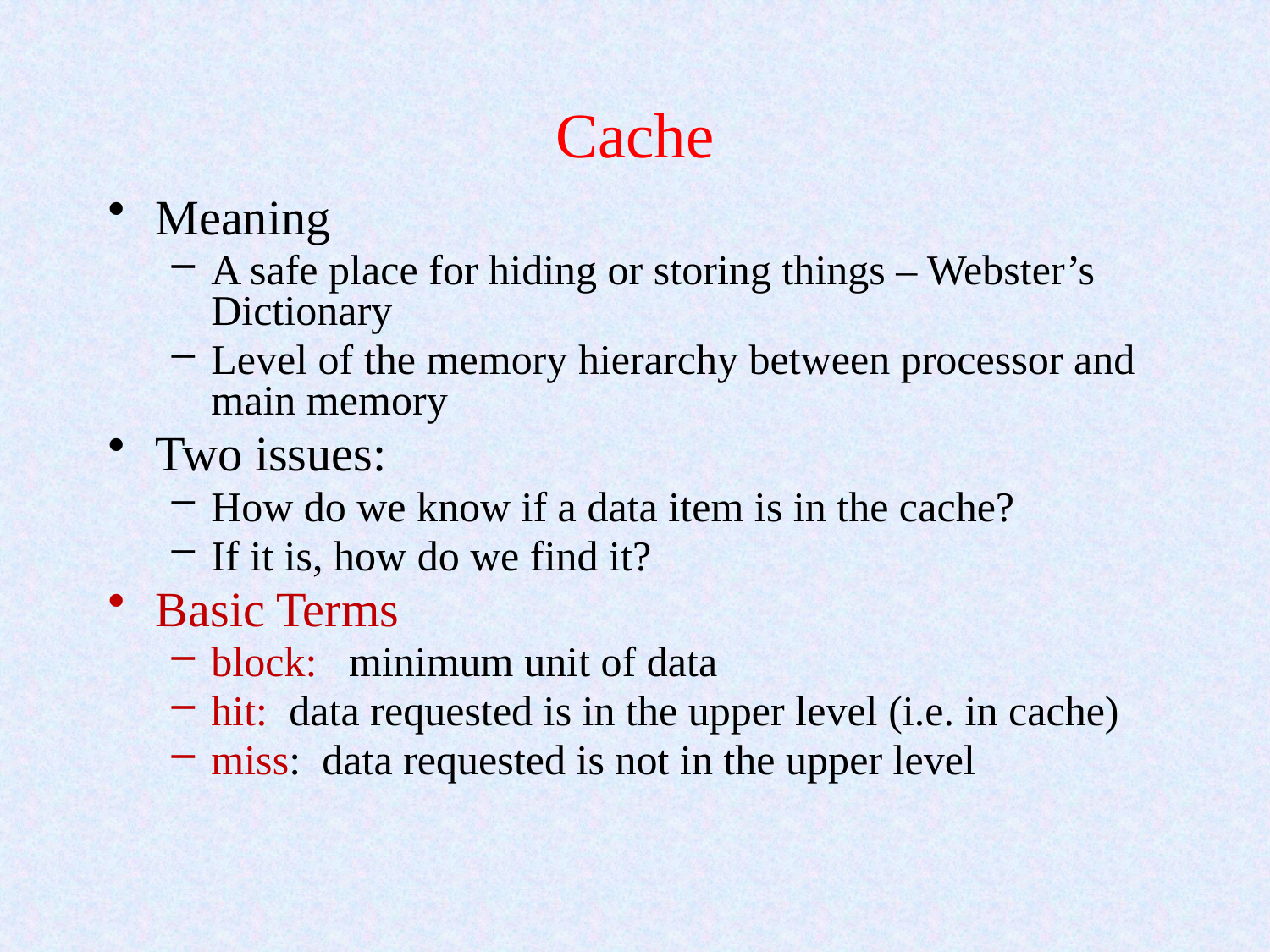

# Cache
Meaning
A safe place for hiding or storing things – Webster’s Dictionary
Level of the memory hierarchy between processor and main memory
Two issues:
How do we know if a data item is in the cache?
If it is, how do we find it?
Basic Terms
block:   minimum unit of data
hit:  data requested is in the upper level (i.e. in cache)
miss:  data requested is not in the upper level